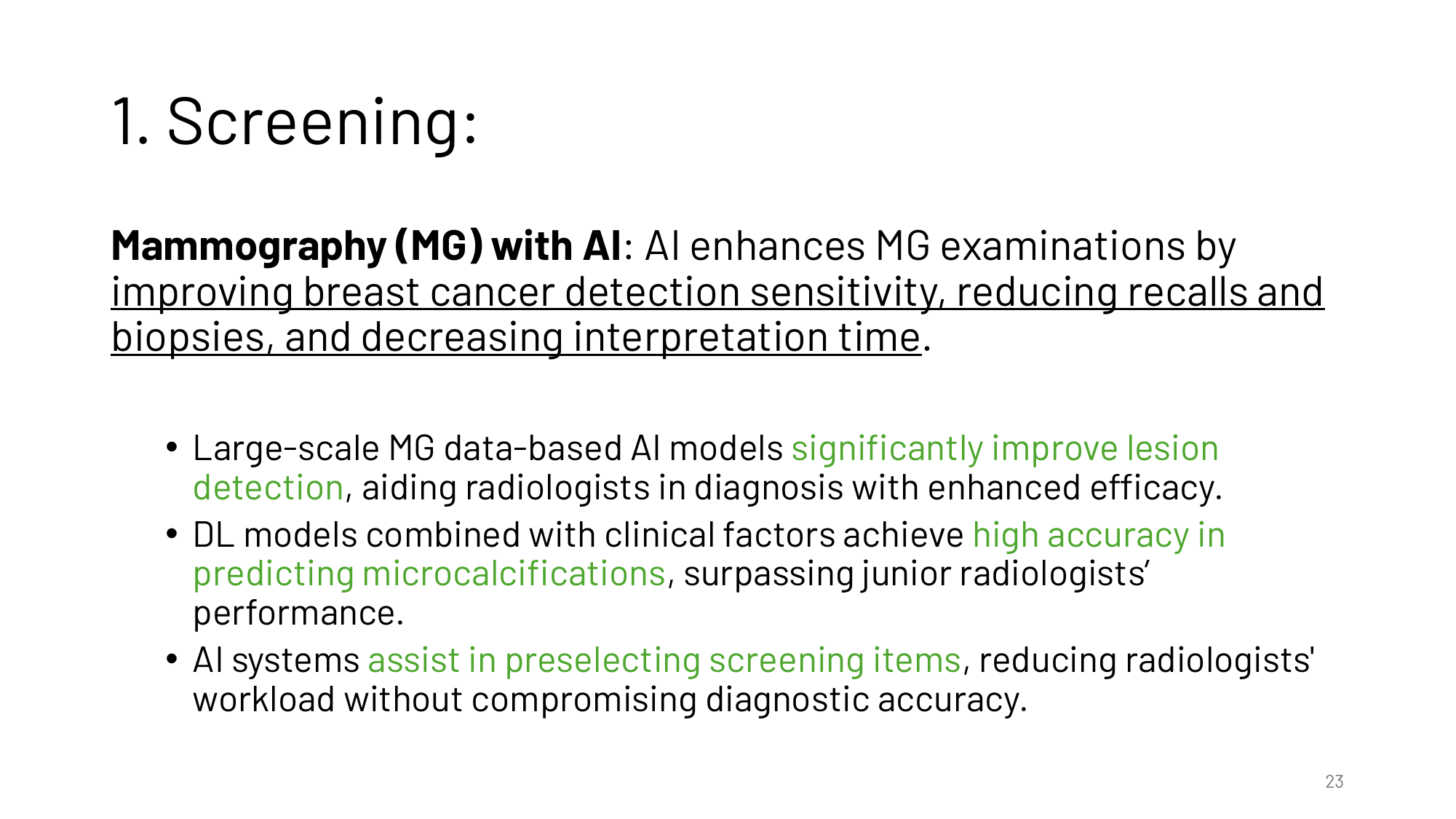

# 1. Screening:
Mammography (MG) with AI: AI enhances MG examinations by improving breast cancer detection sensitivity, reducing recalls and biopsies, and decreasing interpretation time.

Large-scale MG data-based AI models significantly improve lesion detection, aiding radiologists in diagnosis with enhanced efficacy.
DL models combined with clinical factors achieve high accuracy in predicting microcalcifications, surpassing junior radiologists’ performance.
AI systems assist in preselecting screening items, reducing radiologists' workload without compromising diagnostic accuracy.
23